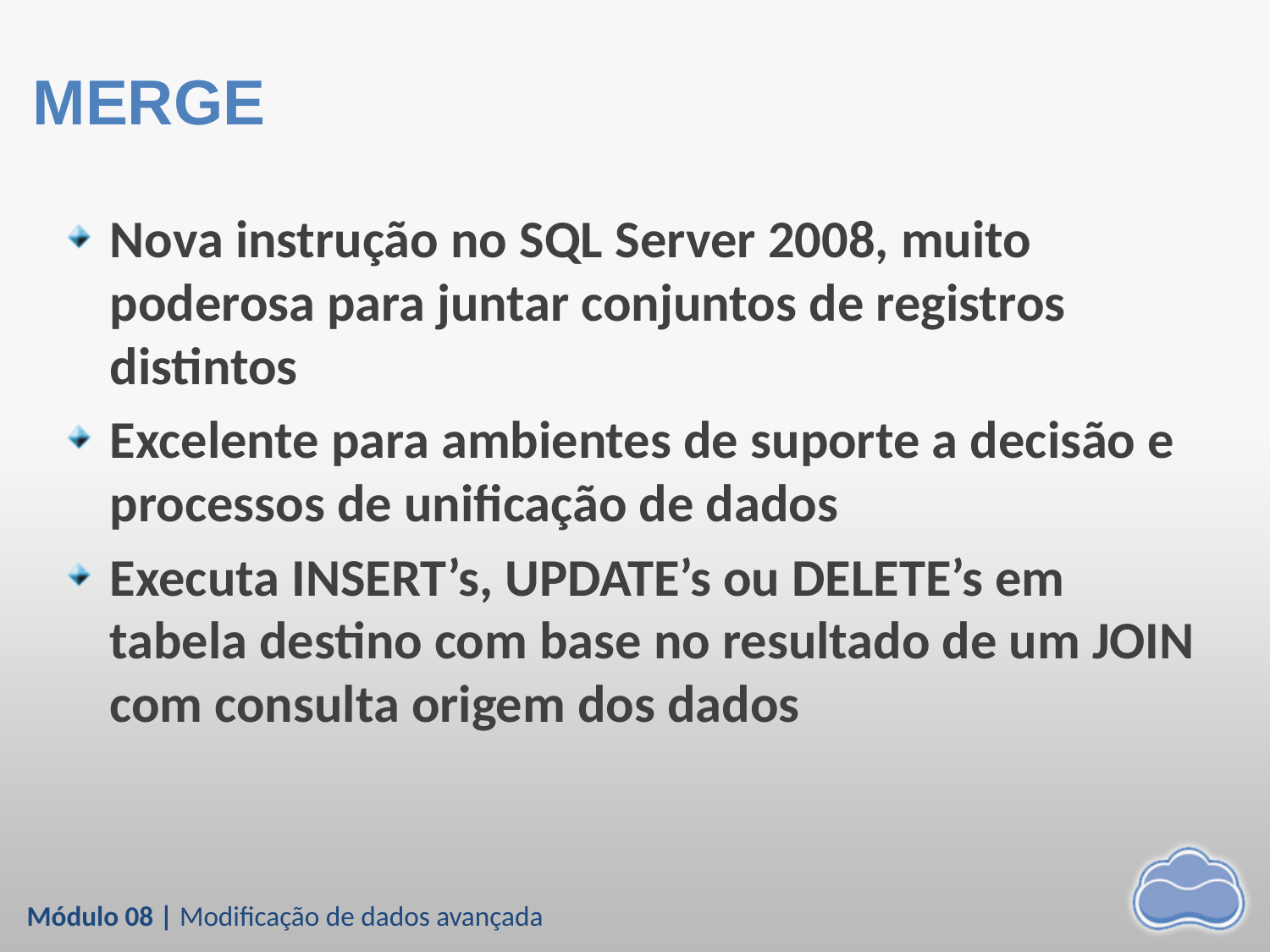

# MERGE
Nova instrução no SQL Server 2008, muito poderosa para juntar conjuntos de registros distintos
Excelente para ambientes de suporte a decisão e processos de unificação de dados
Executa INSERT’s, UPDATE’s ou DELETE’s em tabela destino com base no resultado de um JOIN com consulta origem dos dados